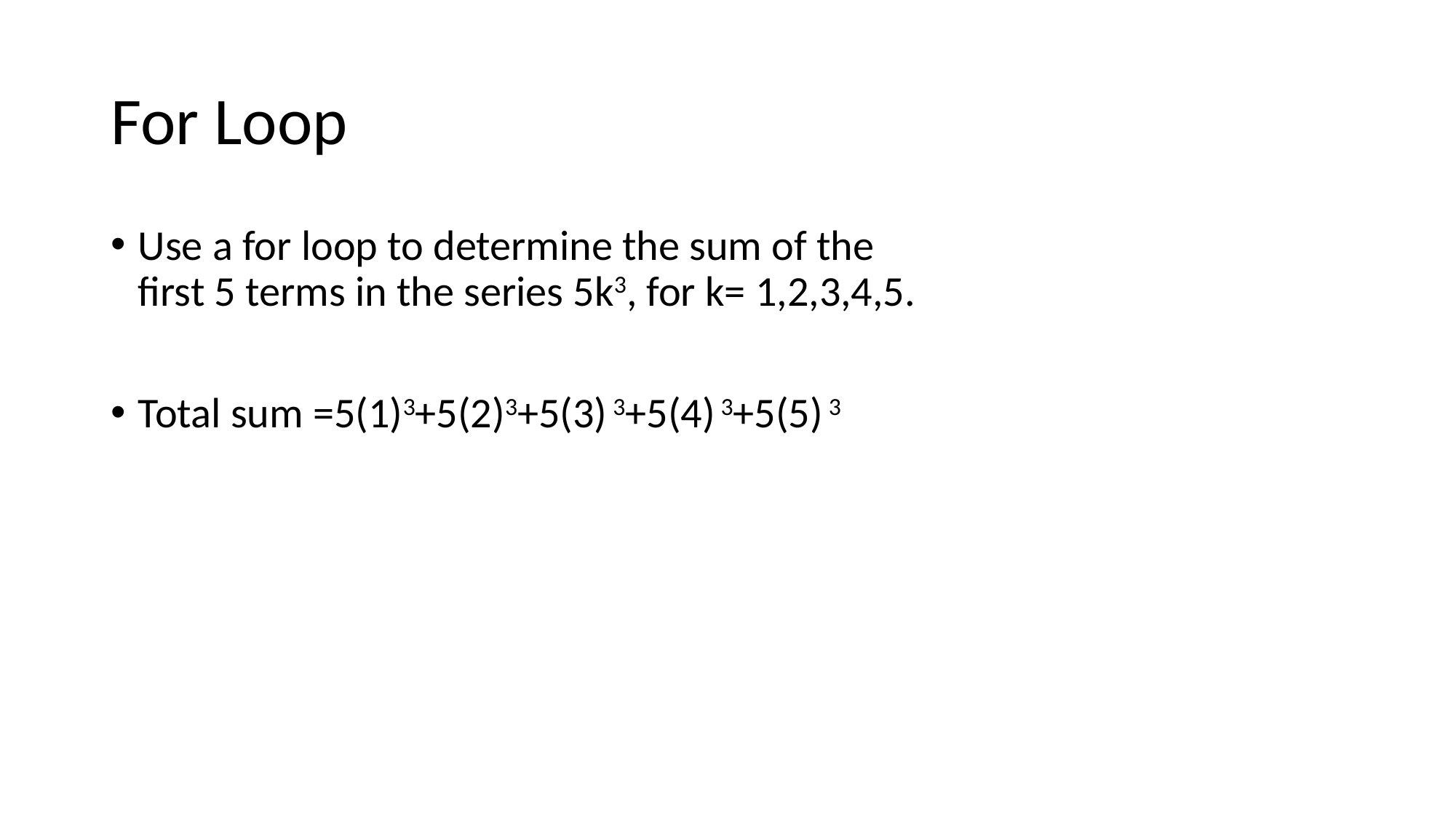

# For Loop
Use a for loop to determine the sum of the first 5 terms in the series 5k3, for k= 1,2,3,4,5.

Total sum =5(1)3+5(2)3+5(3) 3+5(4) 3+5(5) 3